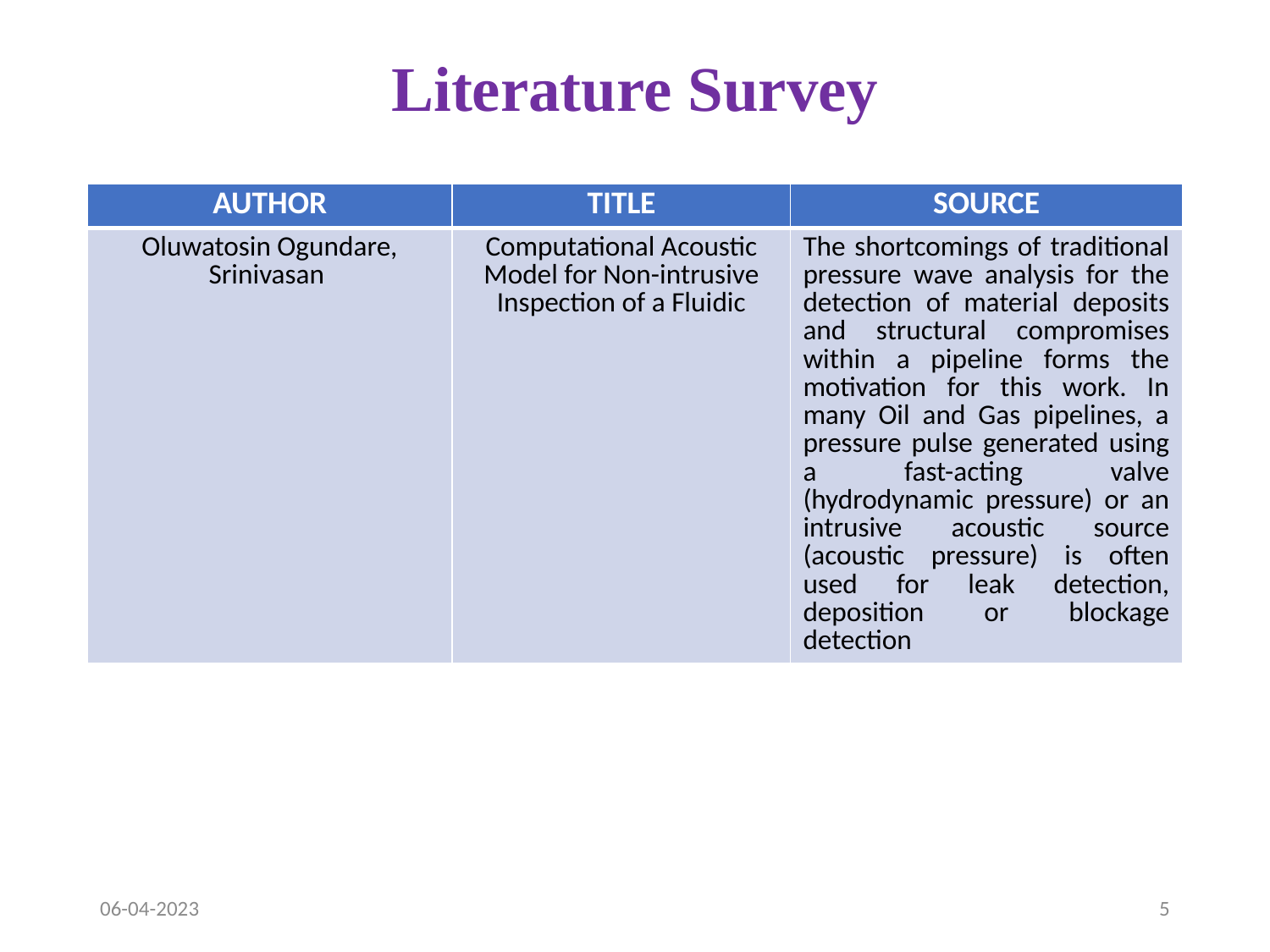

# Literature Survey
| AUTHOR | TITLE | SOURCE |
| --- | --- | --- |
| Oluwatosin Ogundare, Srinivasan | Computational Acoustic Model for Non-intrusive Inspection of a Fluidic | The shortcomings of traditional pressure wave analysis for the detection of material deposits and structural compromises within a pipeline forms the motivation for this work. In many Oil and Gas pipelines, a pressure pulse generated using a fast-acting valve (hydrodynamic pressure) or an intrusive acoustic source (acoustic pressure) is often used for leak detection, deposition or blockage detection |
06-04-2023
5